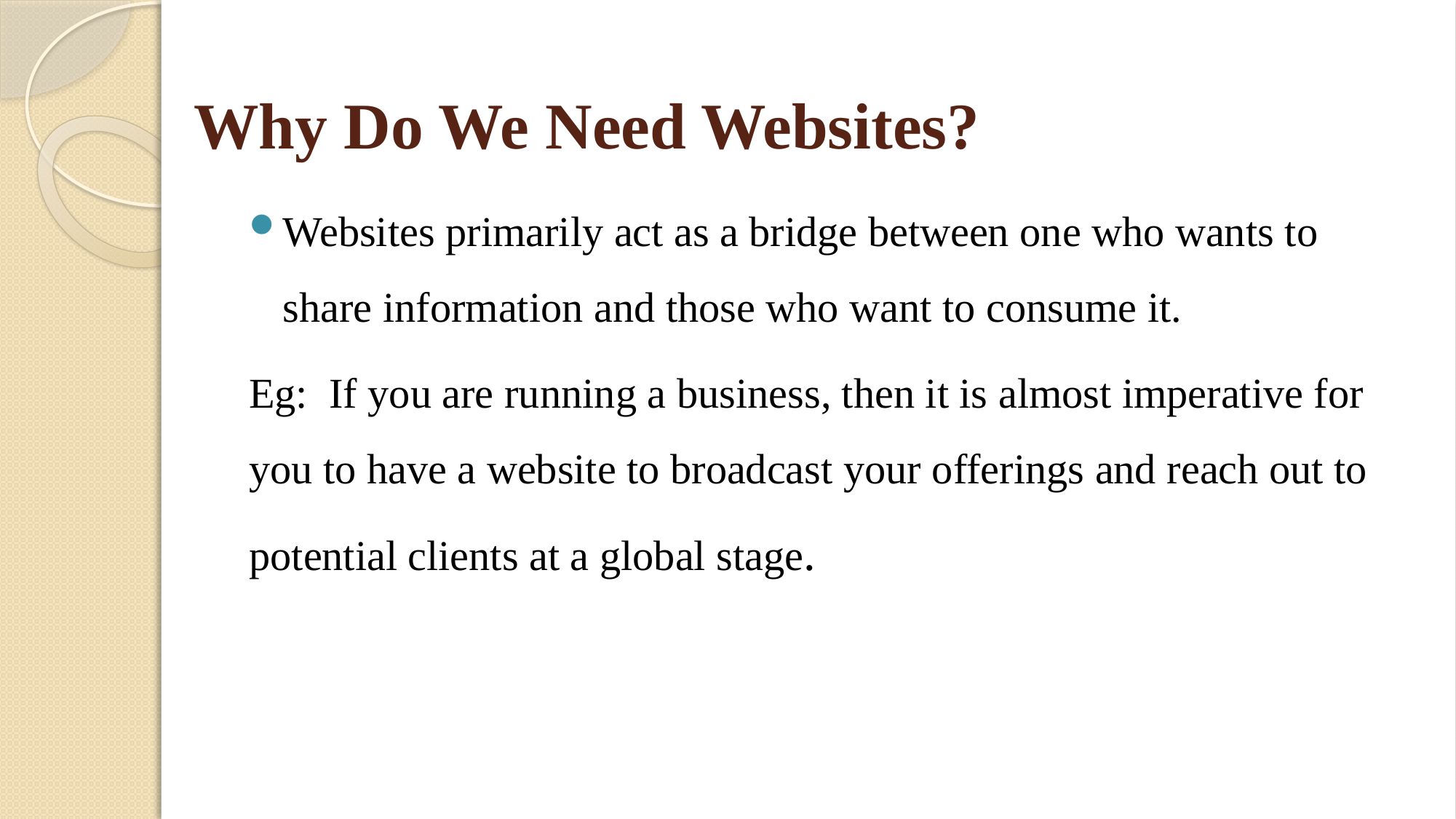

# Why Do We Need Websites?
Websites primarily act as a bridge between one who wants to share information and those who want to consume it.
Eg:  If you are running a business, then it is almost imperative for you to have a website to broadcast your offerings and reach out to potential clients at a global stage.